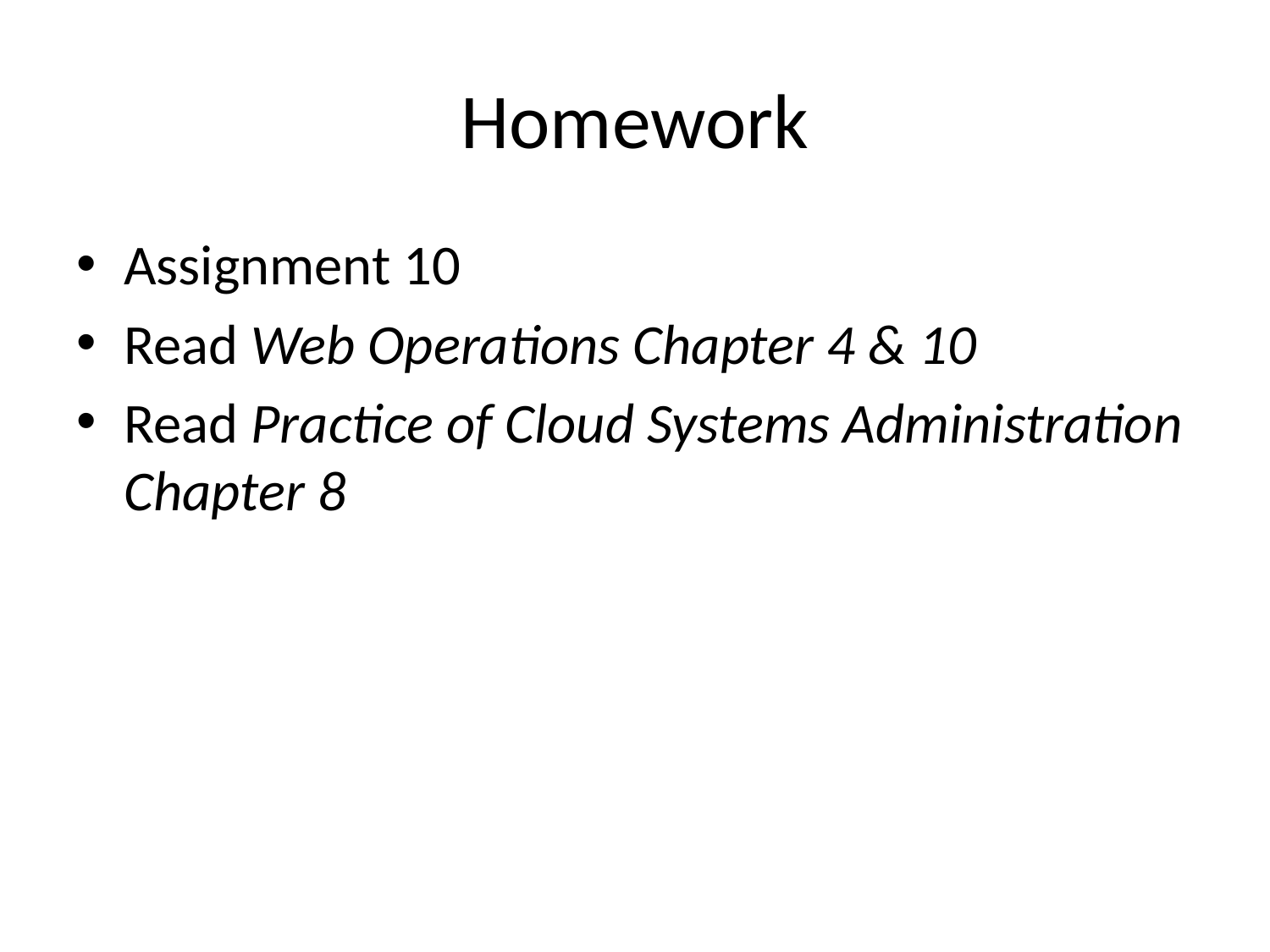

# Homework
Assignment 10
Read Web Operations Chapter 4 & 10
Read Practice of Cloud Systems Administration Chapter 8